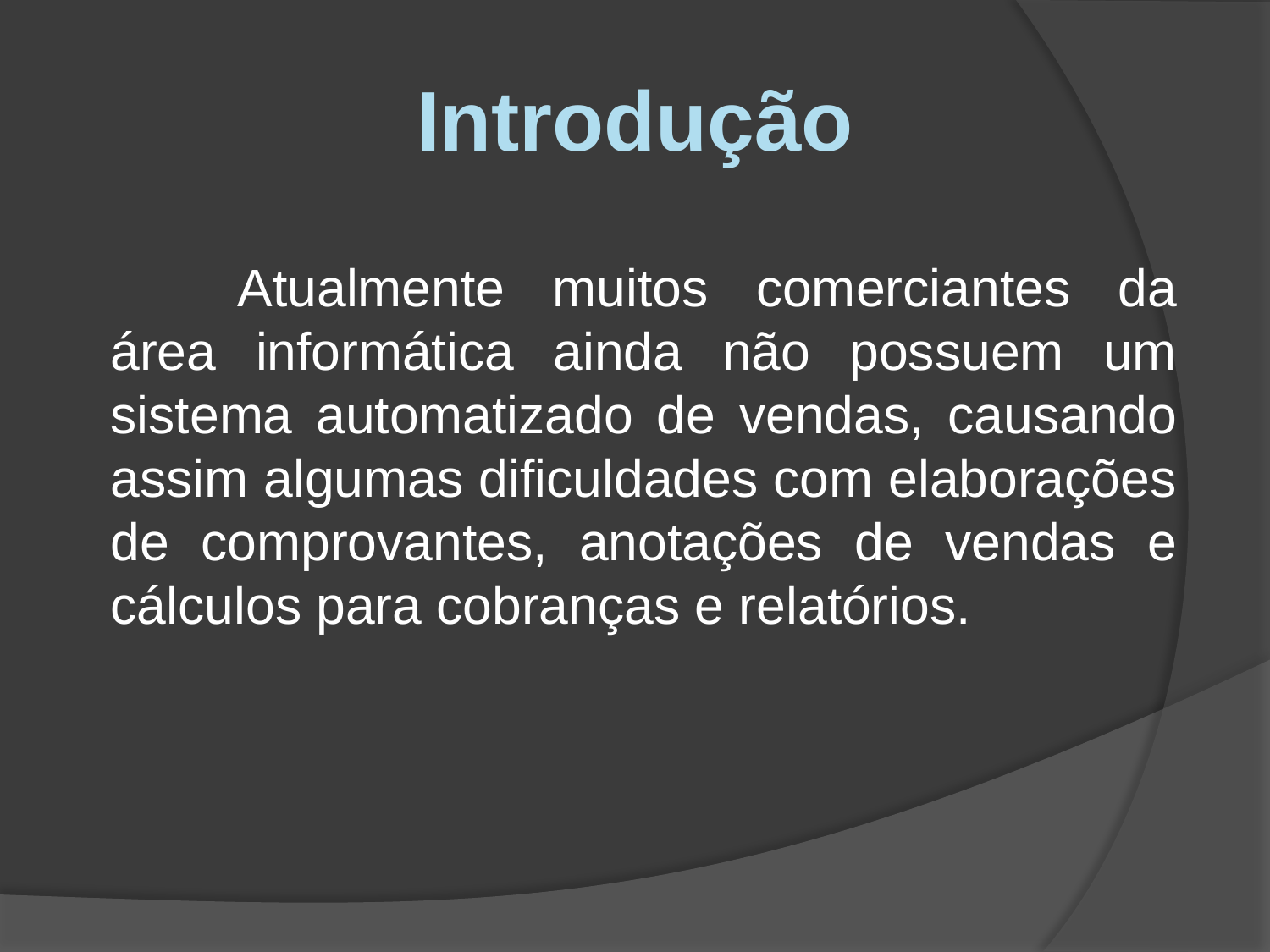

# Introdução
		Atualmente muitos comerciantes da área informática ainda não possuem um sistema automatizado de vendas, causando assim algumas dificuldades com elaborações de comprovantes, anotações de vendas e cálculos para cobranças e relatórios.